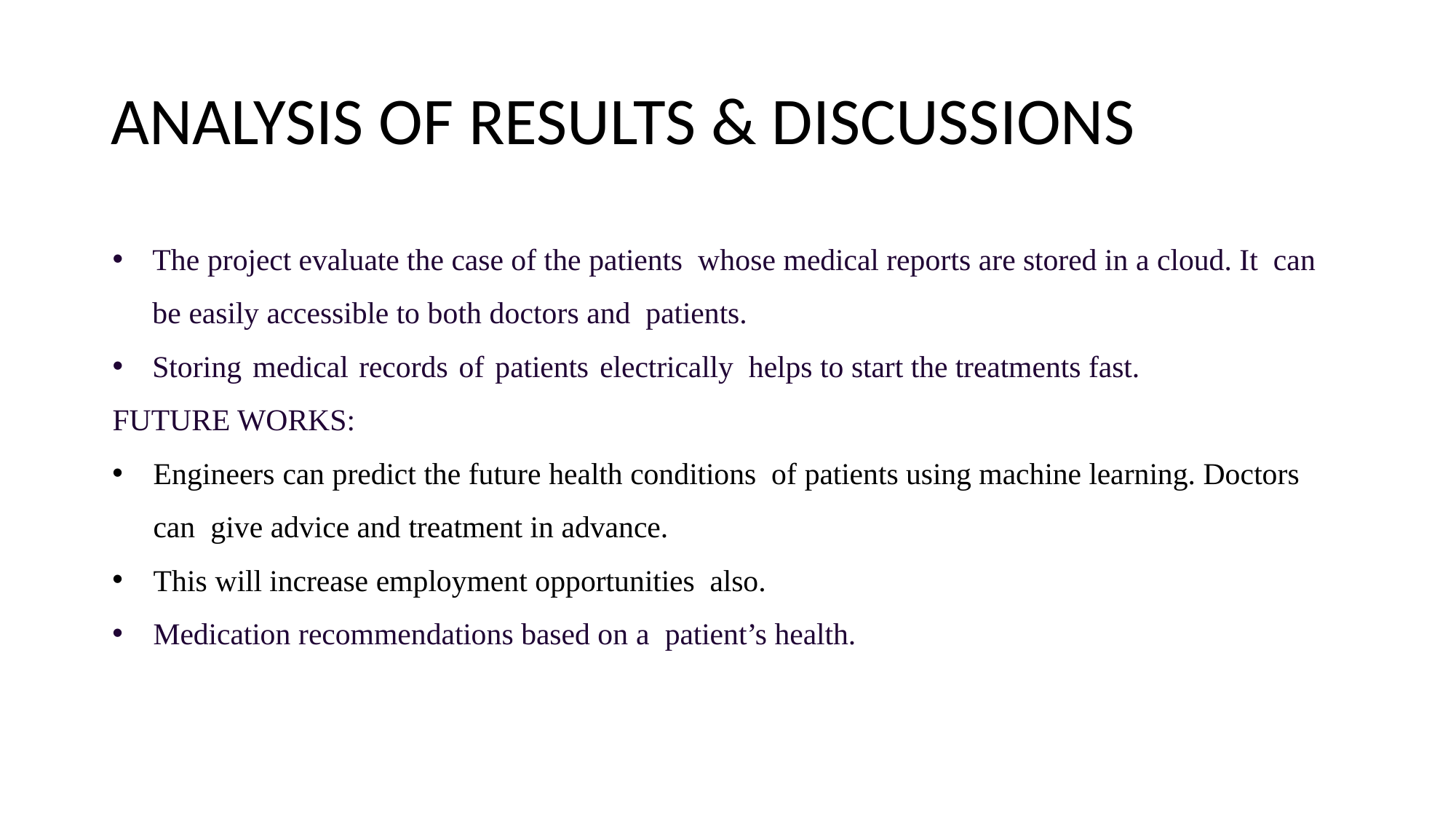

# ANALYSIS OF RESULTS & DISCUSSIONS
The project evaluate the case of the patients  whose medical reports are stored in a cloud. It  can be easily accessible to both doctors and  patients.
Storing medical records of patients electrically  helps to start the treatments fast.
FUTURE WORKS:
Engineers can predict the future health conditions  of patients using machine learning. Doctors can  give advice and treatment in advance.
This will increase employment opportunities  also.
Medication recommendations based on a  patient’s health.